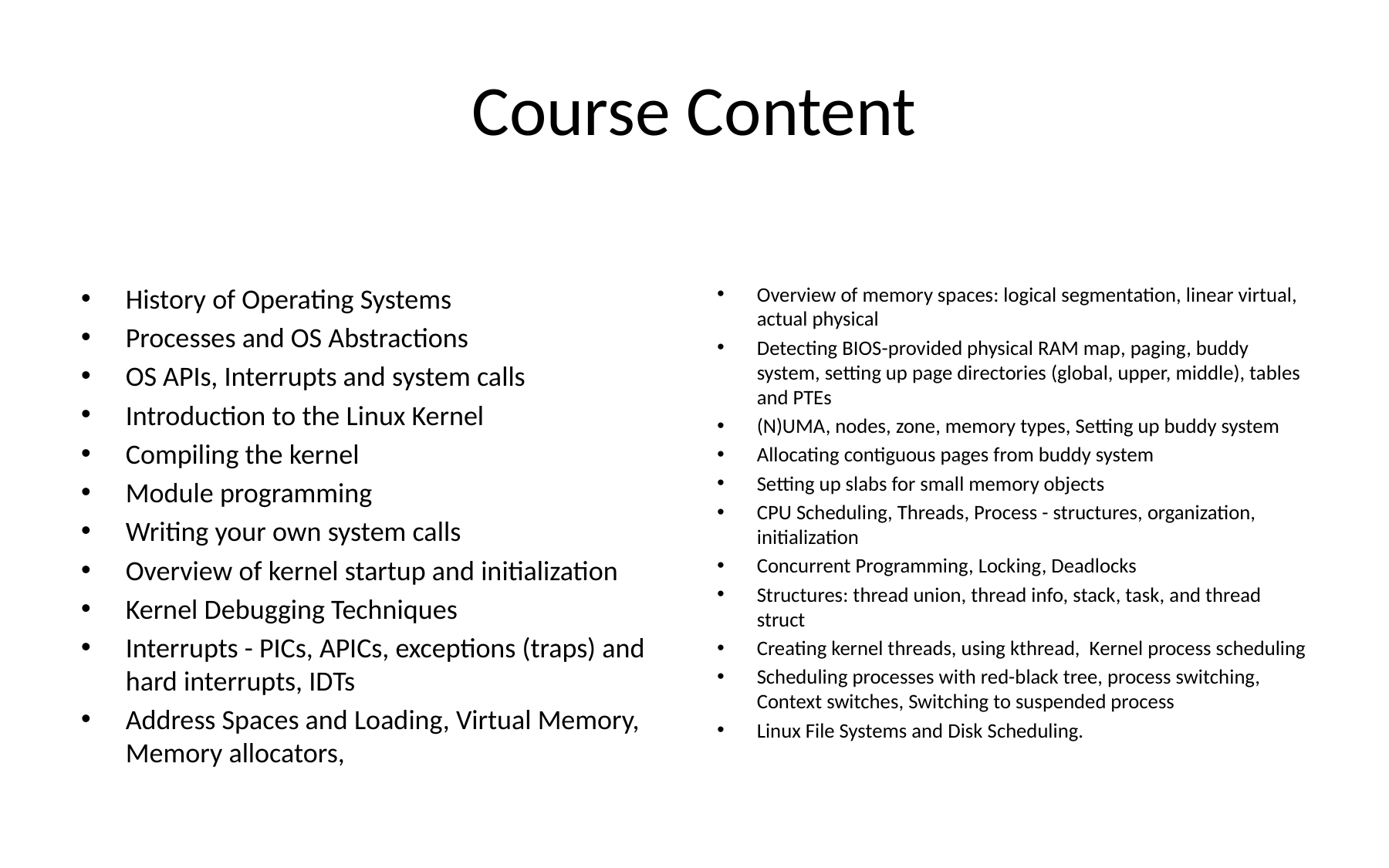

# Course Content

History of Operating Systems
Processes and OS Abstractions
OS APIs, Interrupts and system calls
Introduction to the Linux Kernel
Compiling the kernel
Module programming
Writing your own system calls
Overview of kernel startup and initialization
Kernel Debugging Techniques
Interrupts - PICs, APICs, exceptions (traps) and hard interrupts, IDTs
Address Spaces and Loading, Virtual Memory, Memory allocators,
Overview of memory spaces: logical segmentation, linear virtual, actual physical
Detecting BIOS-provided physical RAM map, paging, buddy system, setting up page directories (global, upper, middle), tables and PTEs
(N)UMA, nodes, zone, memory types, Setting up buddy system
Allocating contiguous pages from buddy system
Setting up slabs for small memory objects
CPU Scheduling, Threads, Process - structures, organization, initialization
Concurrent Programming, Locking, Deadlocks
Structures: thread union, thread info, stack, task, and thread struct
Creating kernel threads, using kthread,  Kernel process scheduling
Scheduling processes with red-black tree, process switching, Context switches, Switching to suspended process
Linux File Systems and Disk Scheduling.